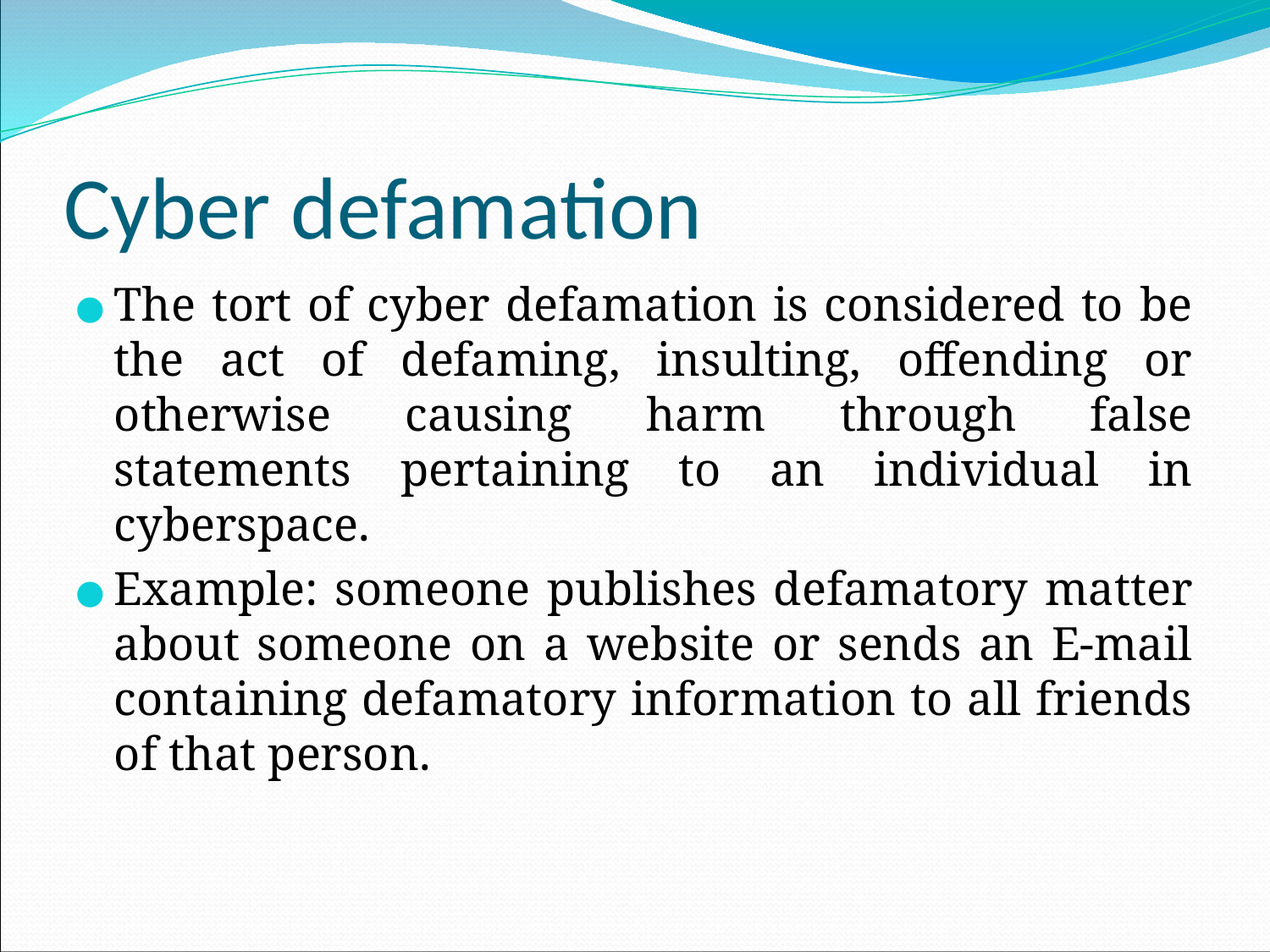

# Cyber defamation
The tort of cyber defamation is considered to be the act of defaming, insulting, offending or otherwise causing harm through false statements pertaining to an individual in cyberspace.
Example: someone publishes defamatory matter about someone on a website or sends an E-mail containing defamatory information to all friends of that person.